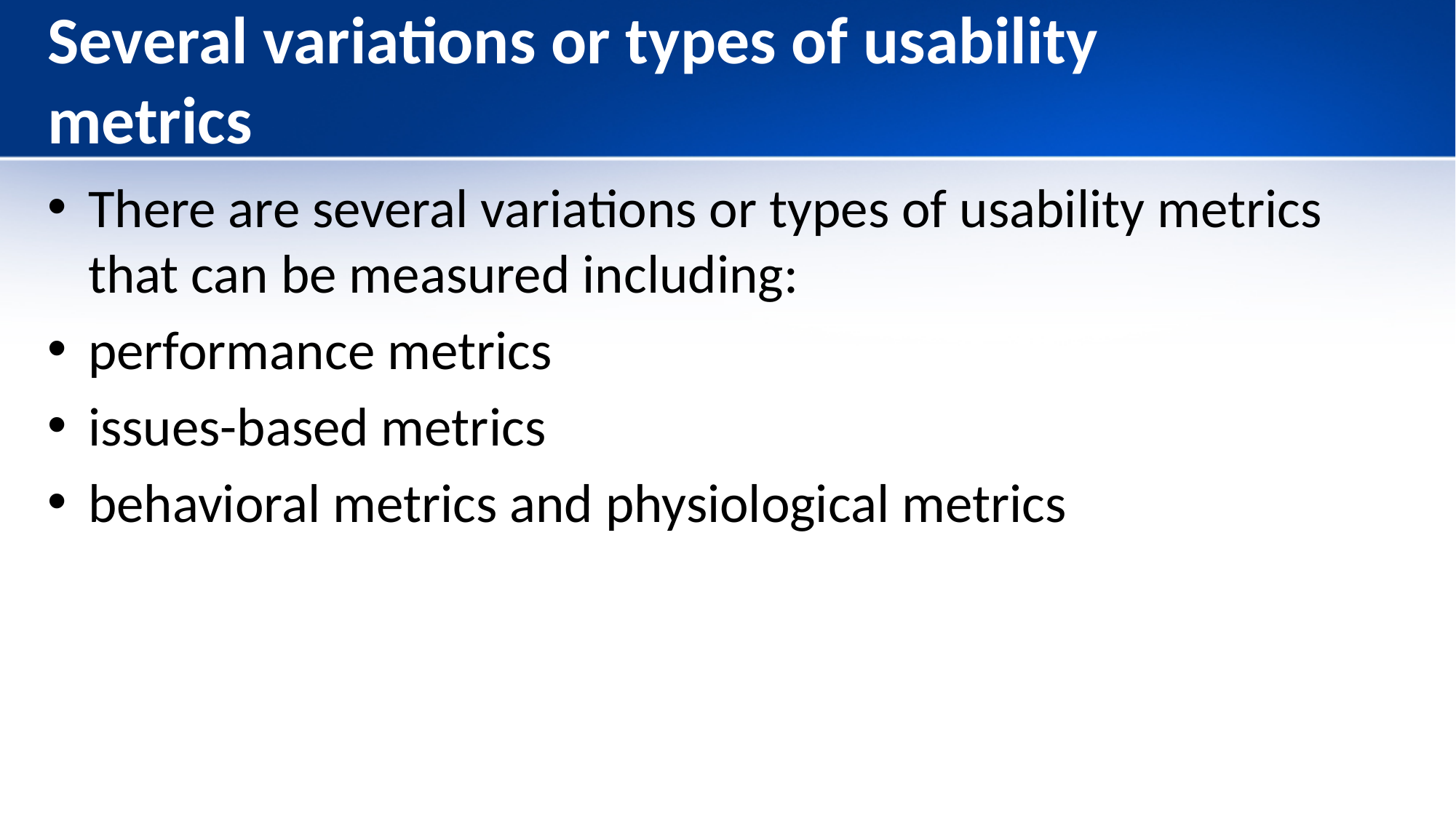

# Several variations or types of usability metrics
There are several variations or types of usability metrics that can be measured including:
performance metrics
issues-based metrics
behavioral metrics and physiological metrics